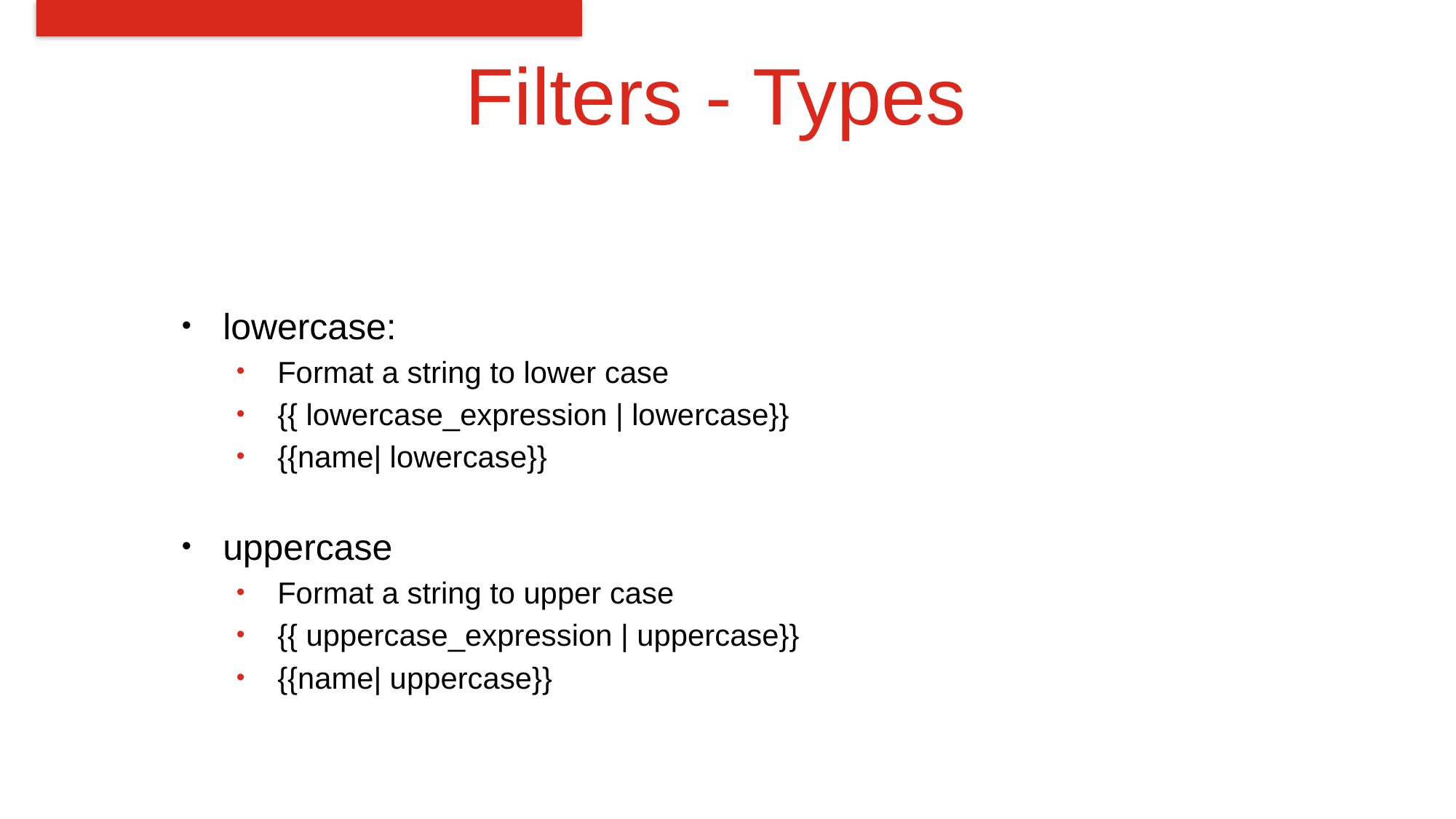

# Filters - Types
lowercase:
Format a string to lower case
{{ lowercase_expression | lowercase}}
{{name| lowercase}}

uppercase
Format a string to upper case
{{ uppercase_expression | uppercase}}
{{name| uppercase}}